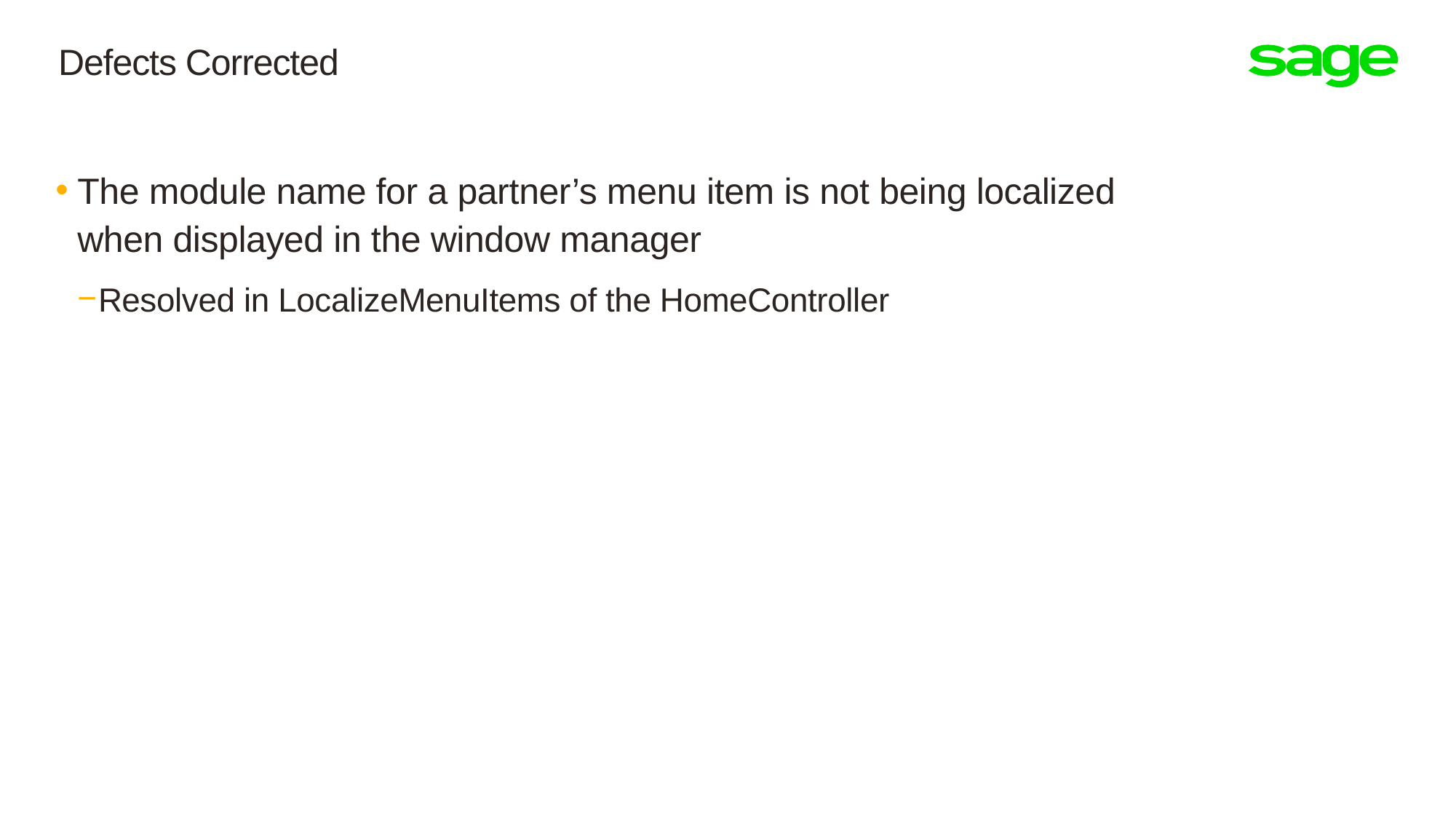

# Defects Corrected
The module name for a partner’s menu item is not being localized when displayed in the window manager
Resolved in LocalizeMenuItems of the HomeController